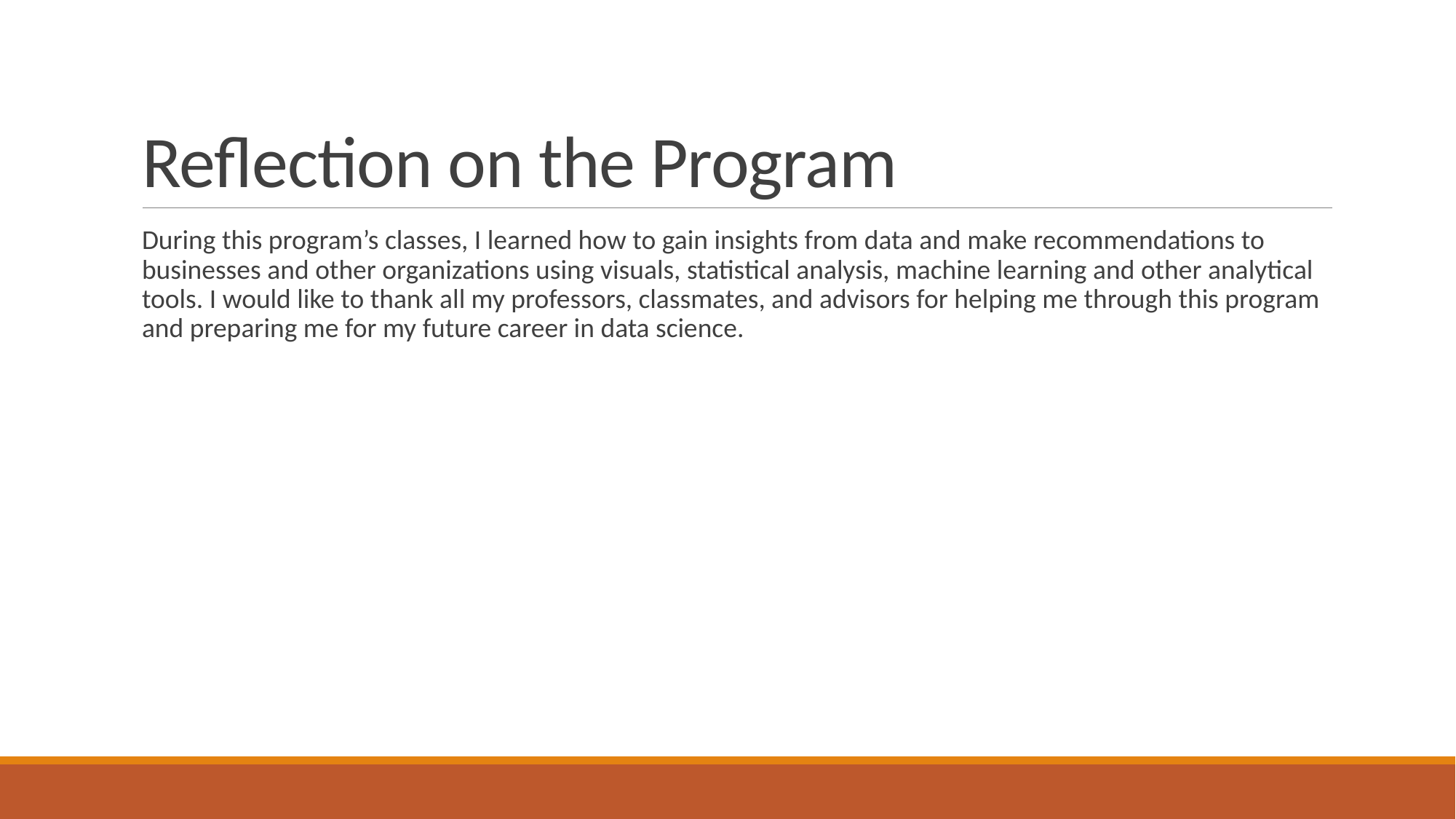

# Reflection on the Program
During this program’s classes, I learned how to gain insights from data and make recommendations to businesses and other organizations using visuals, statistical analysis, machine learning and other analytical tools. I would like to thank all my professors, classmates, and advisors for helping me through this program and preparing me for my future career in data science.